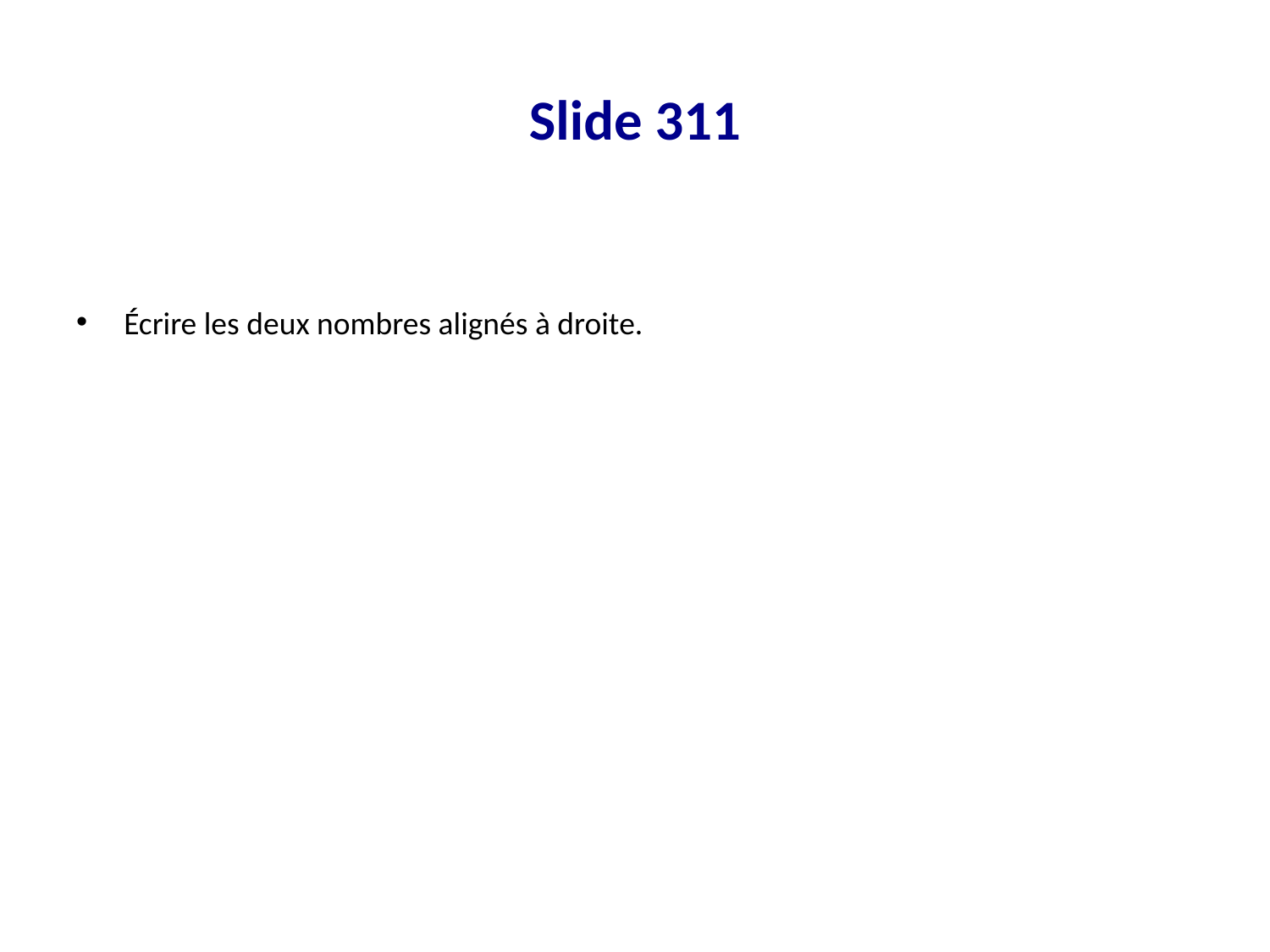

# Slide 311

Écrire les deux nombres alignés à droite.